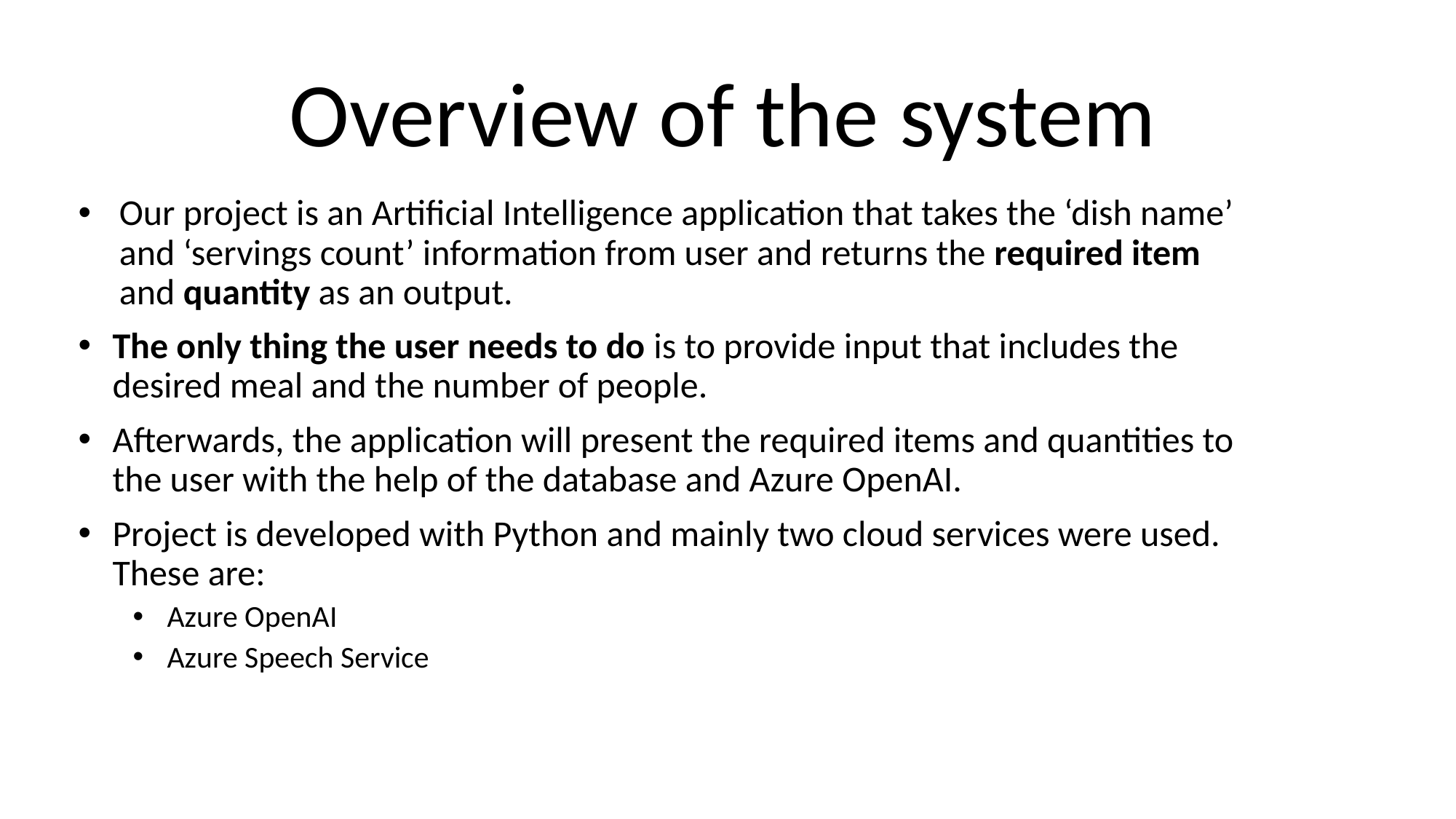

# Overview of the system

Our project is an Artificial Intelligence application that takes the ‘dish name’ and ‘servings count’ information from user and returns the required item and quantity as an output.
The only thing the user needs to do is to provide input that includes the desired meal and the number of people.
Afterwards, the application will present the required items and quantities to the user with the help of the database and Azure OpenAI.
Project is developed with Python and mainly two cloud services were used. These are:
Azure OpenAI
Azure Speech Service